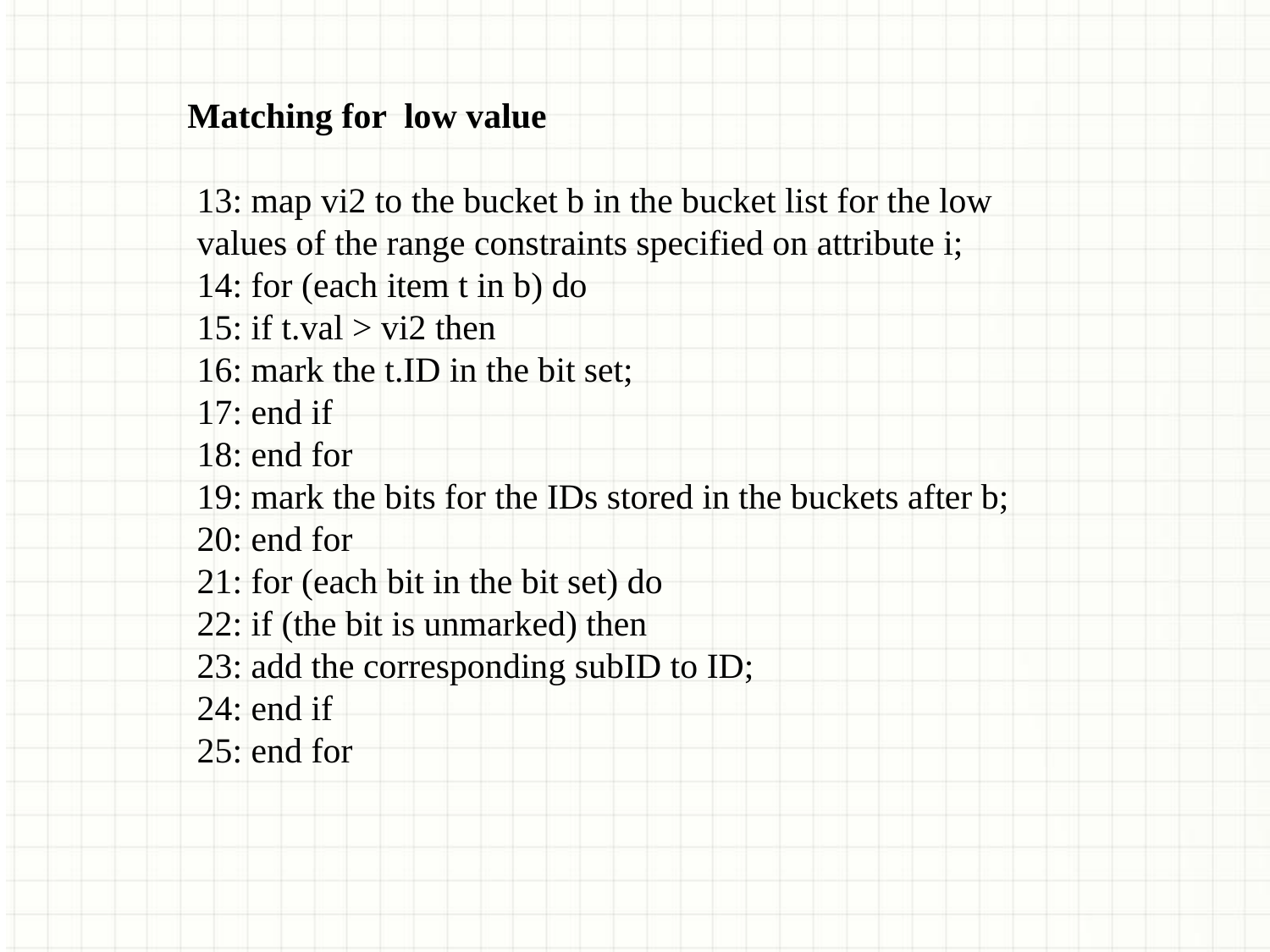

Matching for  low value

13: map vi2 to the bucket b in the bucket list for the low
values of the range constraints specified on attribute i;
14: for (each item t in b) do
15: if t.val > vi2 then
16: mark the t.ID in the bit set;
17: end if
18: end for
19: mark the bits for the IDs stored in the buckets after b;
20: end for
21: for (each bit in the bit set) do
22: if (the bit is unmarked) then
23: add the corresponding subID to ID;
24: end if
25: end for